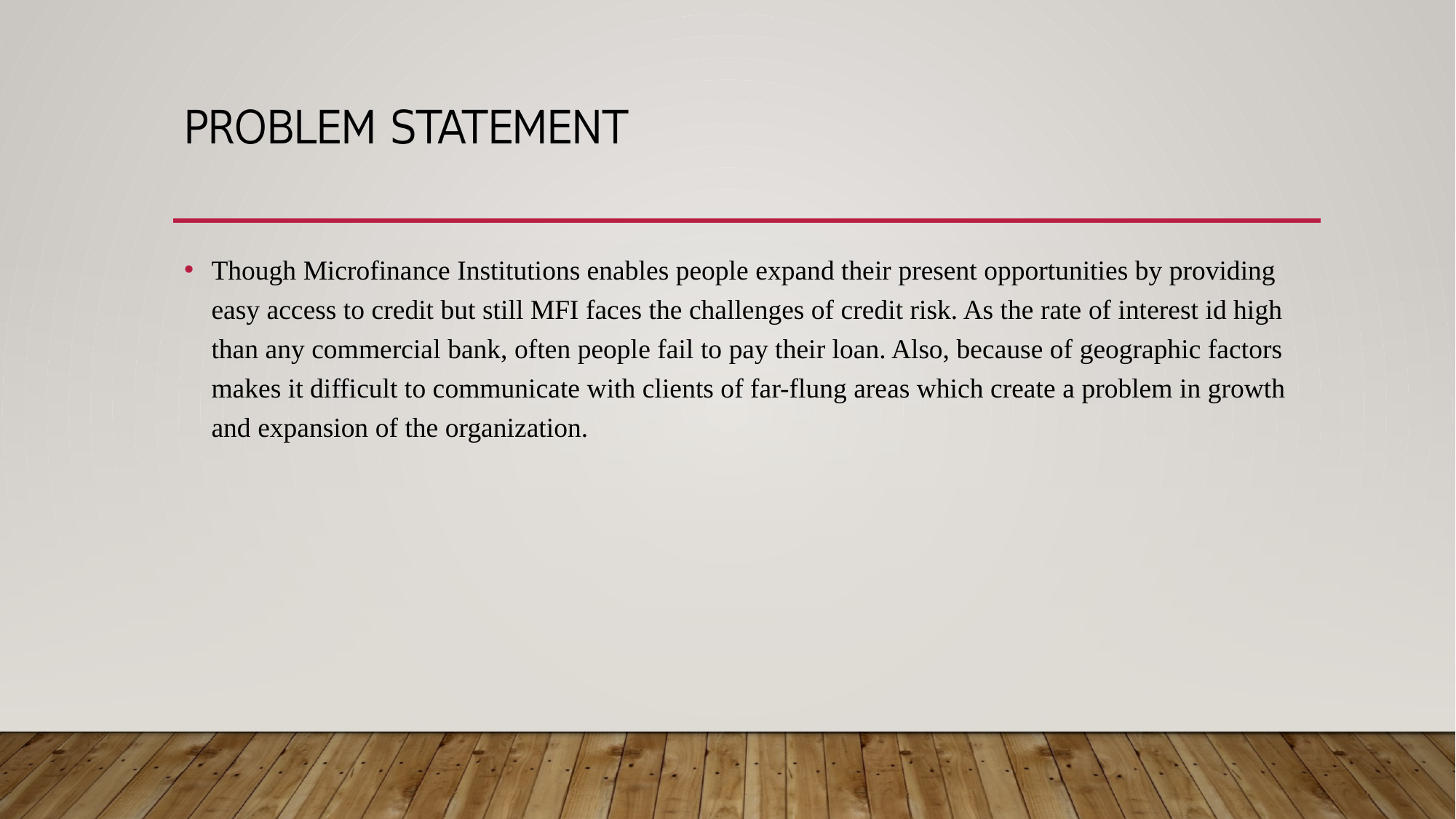

# Problem statement
Though Microfinance Institutions enables people expand their present opportunities by providing easy access to credit but still MFI faces the challenges of credit risk. As the rate of interest id high than any commercial bank, often people fail to pay their loan. Also, because of geographic factors makes it difficult to communicate with clients of far-flung areas which create a problem in growth and expansion of the organization.